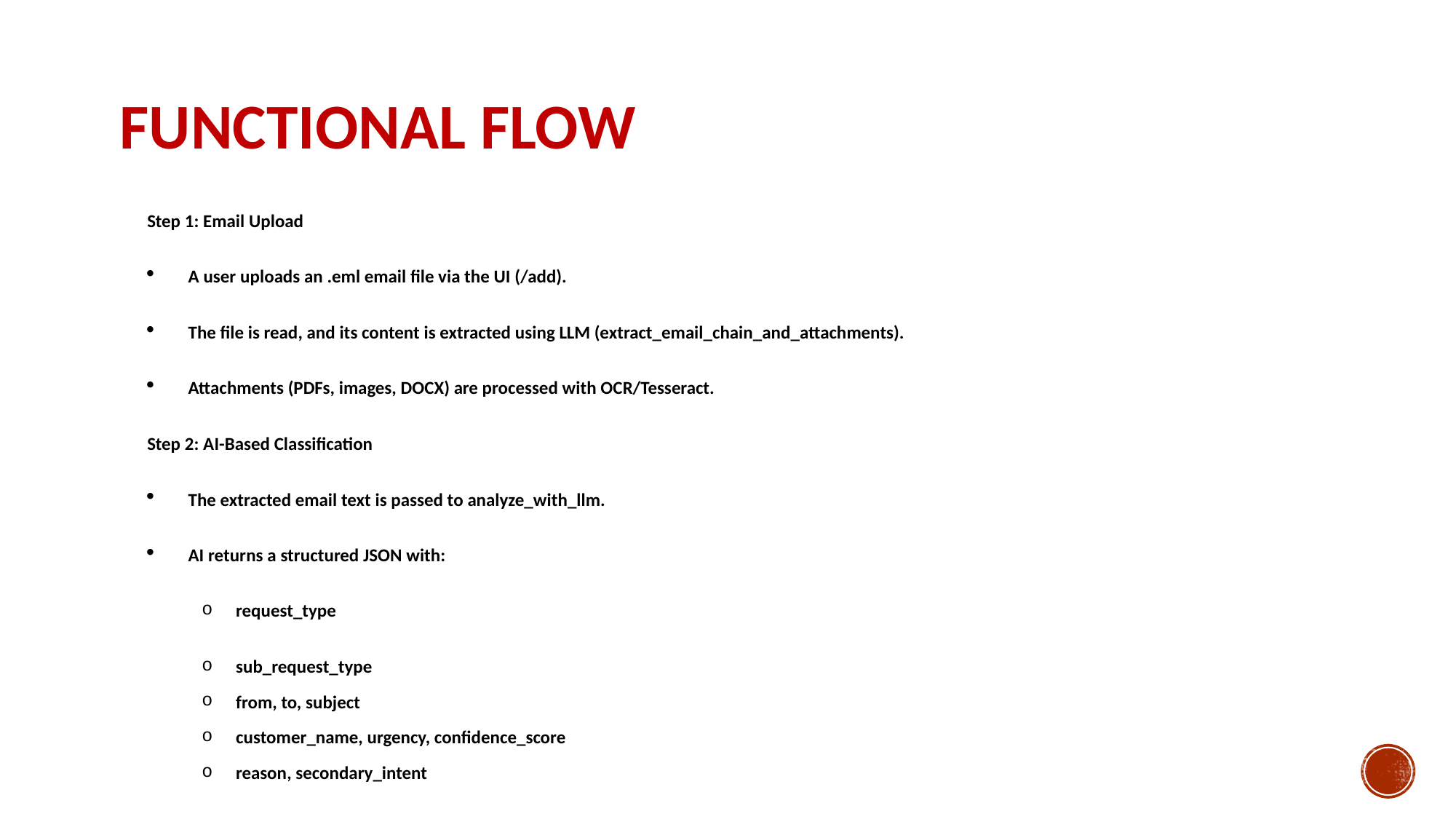

# Functional Flow
Step 1: Email Upload
A user uploads an .eml email file via the UI (/add).
The file is read, and its content is extracted using LLM (extract_email_chain_and_attachments).
Attachments (PDFs, images, DOCX) are processed with OCR/Tesseract.
Step 2: AI-Based Classification
The extracted email text is passed to analyze_with_llm.
AI returns a structured JSON with:
request_type
sub_request_type
from, to, subject
customer_name, urgency, confidence_score
reason, secondary_intent